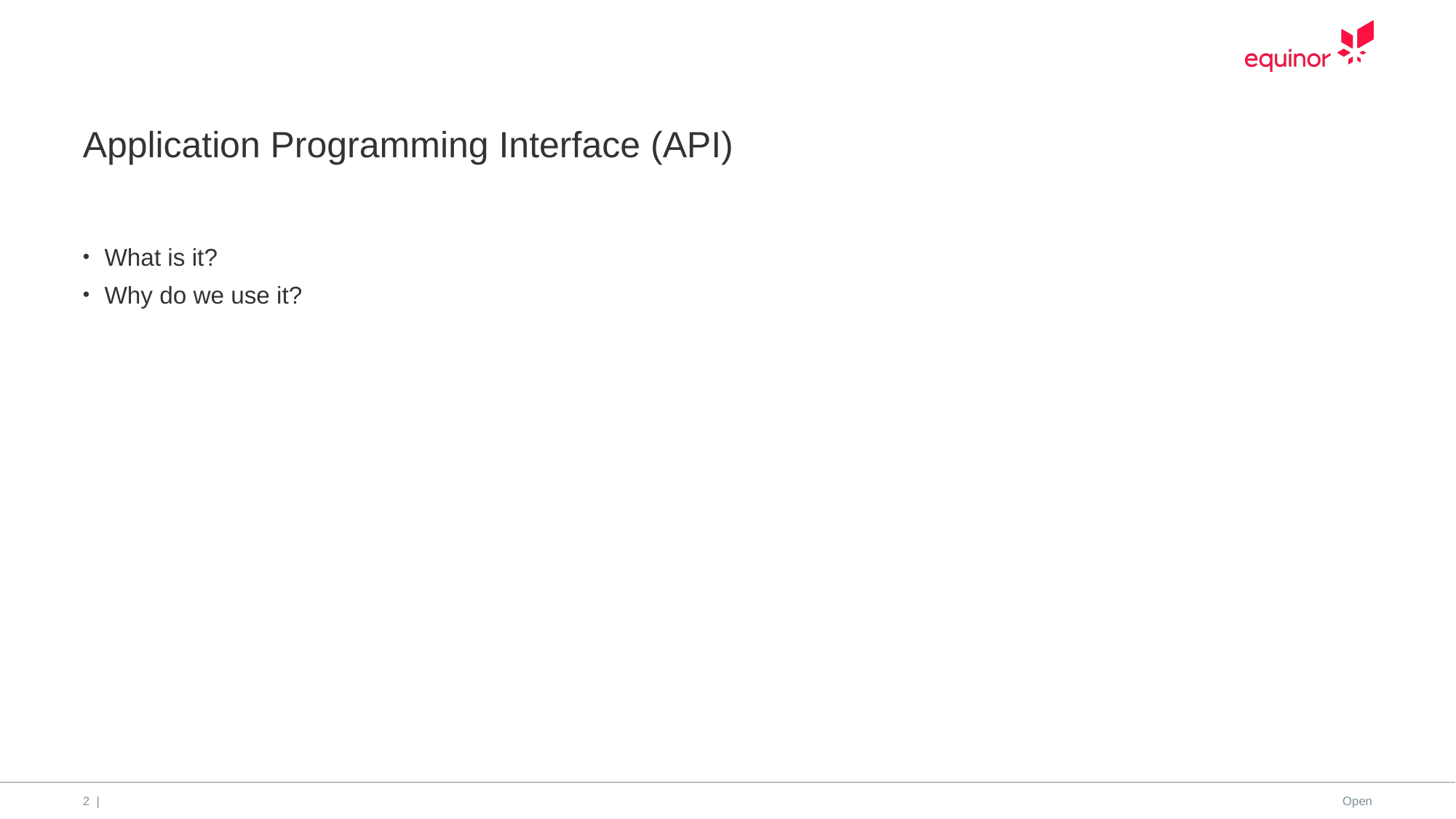

# Application Programming Interface (API)
What is it?
Why do we use it?
2  |